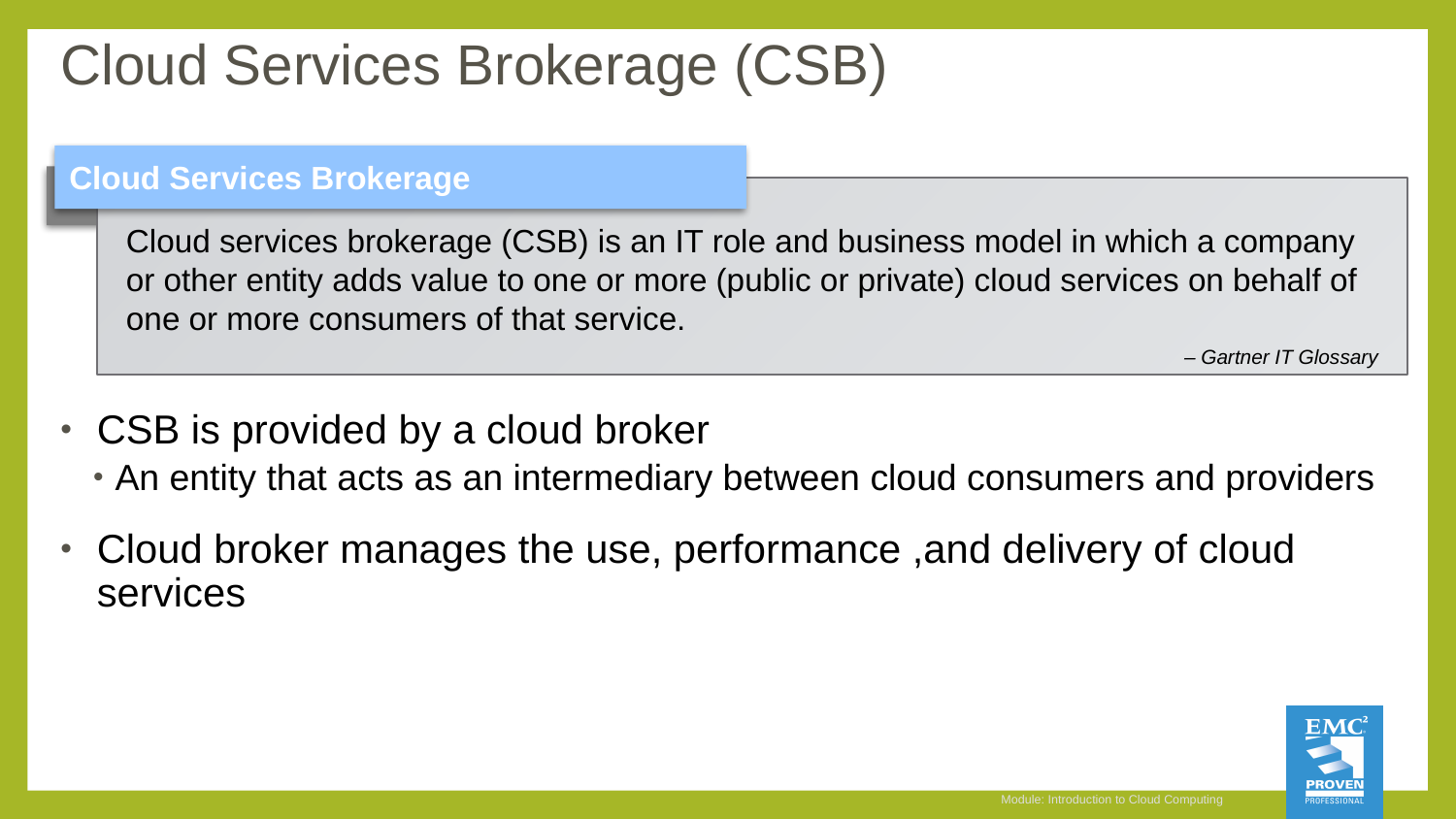

# Cloud Services Brokerage (CSB)
Cloud Services Brokerage
Cloud services brokerage (CSB) is an IT role and business model in which a company or other entity adds value to one or more (public or private) cloud services on behalf of one or more consumers of that service.

– Gartner IT Glossary

CSB is provided by a cloud broker
An entity that acts as an intermediary between cloud consumers and providers
Cloud broker manages the use, performance ,and delivery of cloud services
Module: Introduction to Cloud Computing